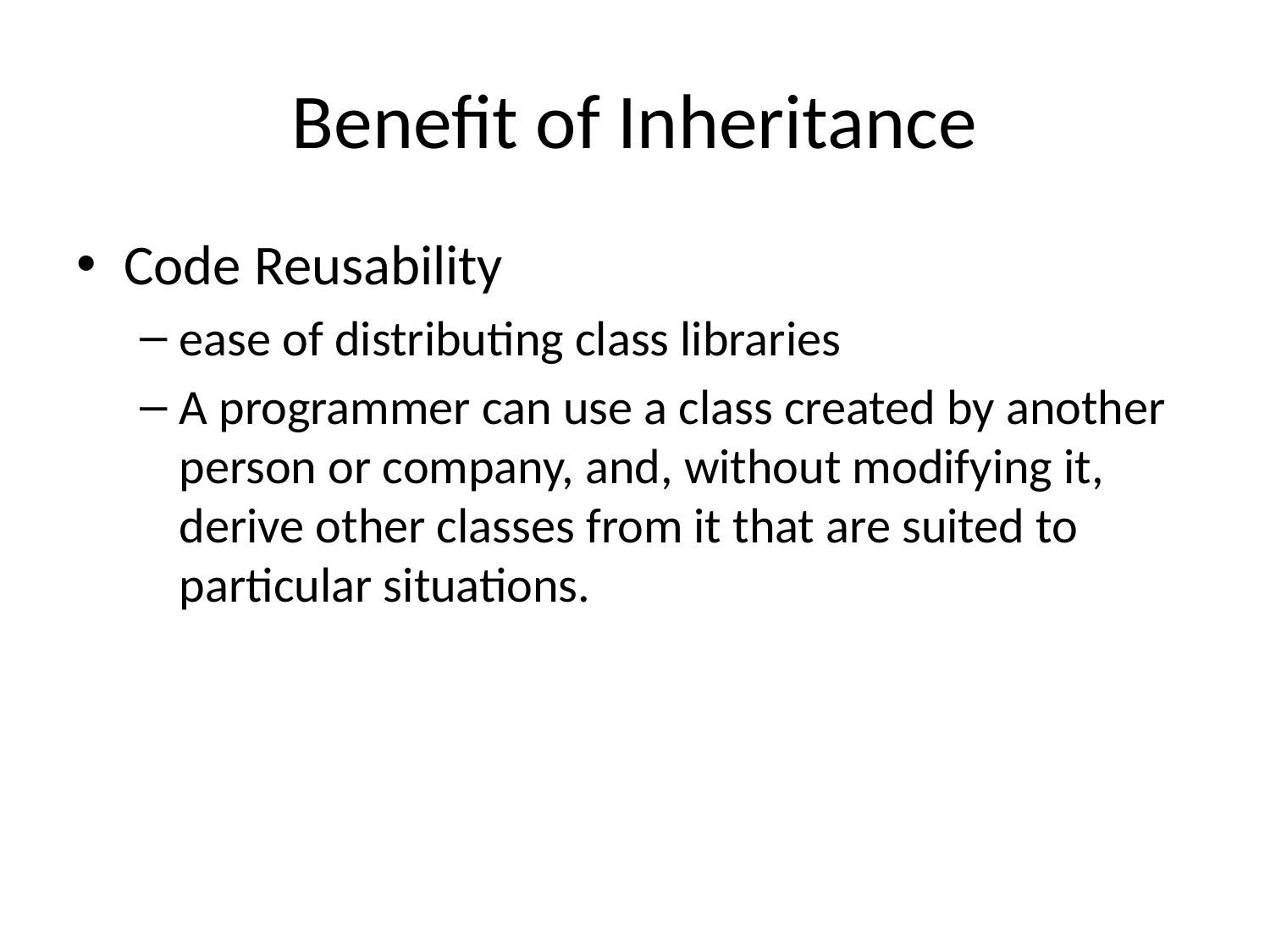

# Benefit of Inheritance
Code Reusability
ease of distributing class libraries
A programmer can use a class created by another person or company, and, without modifying it, derive other classes from it that are suited to particular situations.